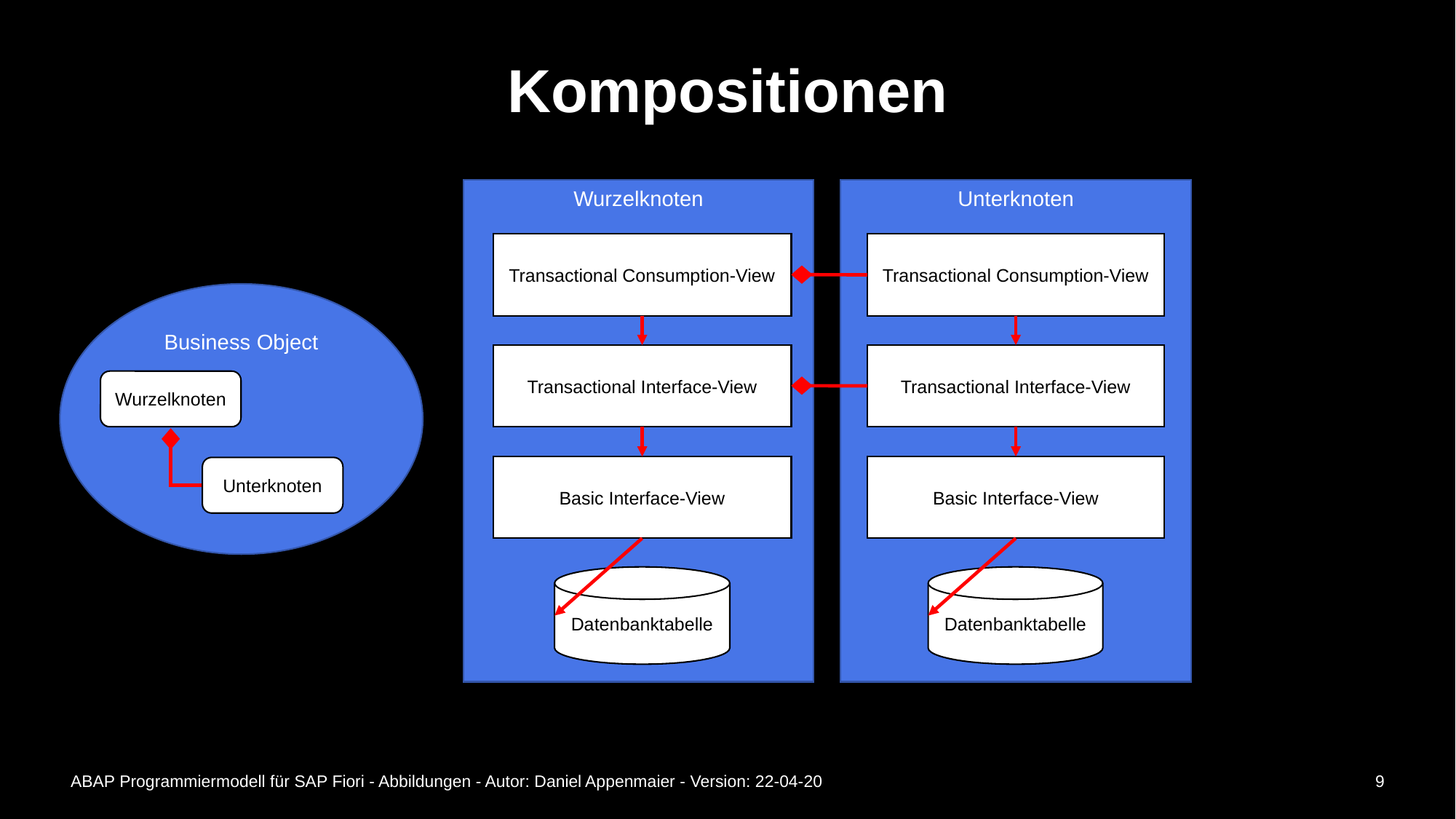

# Kompositionen
Wurzelknoten
Unterknoten
Transactional Consumption-View
Transactional Consumption-View

Business Object
Transactional Interface-View
Transactional Interface-View
Wurzelknoten

Basic Interface-View
Basic Interface-View
Unterknoten
Datenbanktabelle
Datenbanktabelle
ABAP Programmiermodell für SAP Fiori - Abbildungen - Autor: Daniel Appenmaier - Version: 22-04-20
9